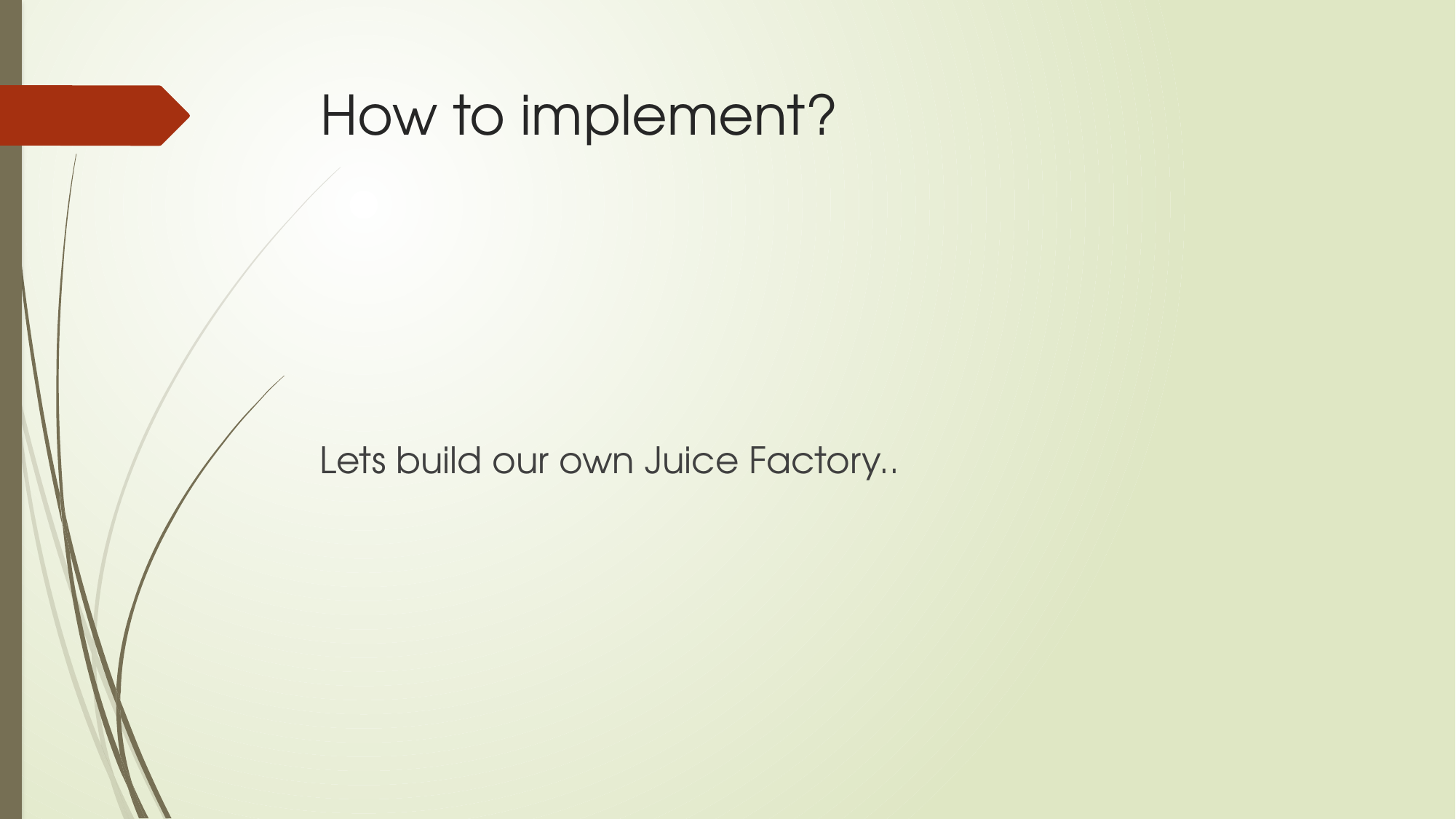

# How to implement?

Lets build our own Juice Factory..